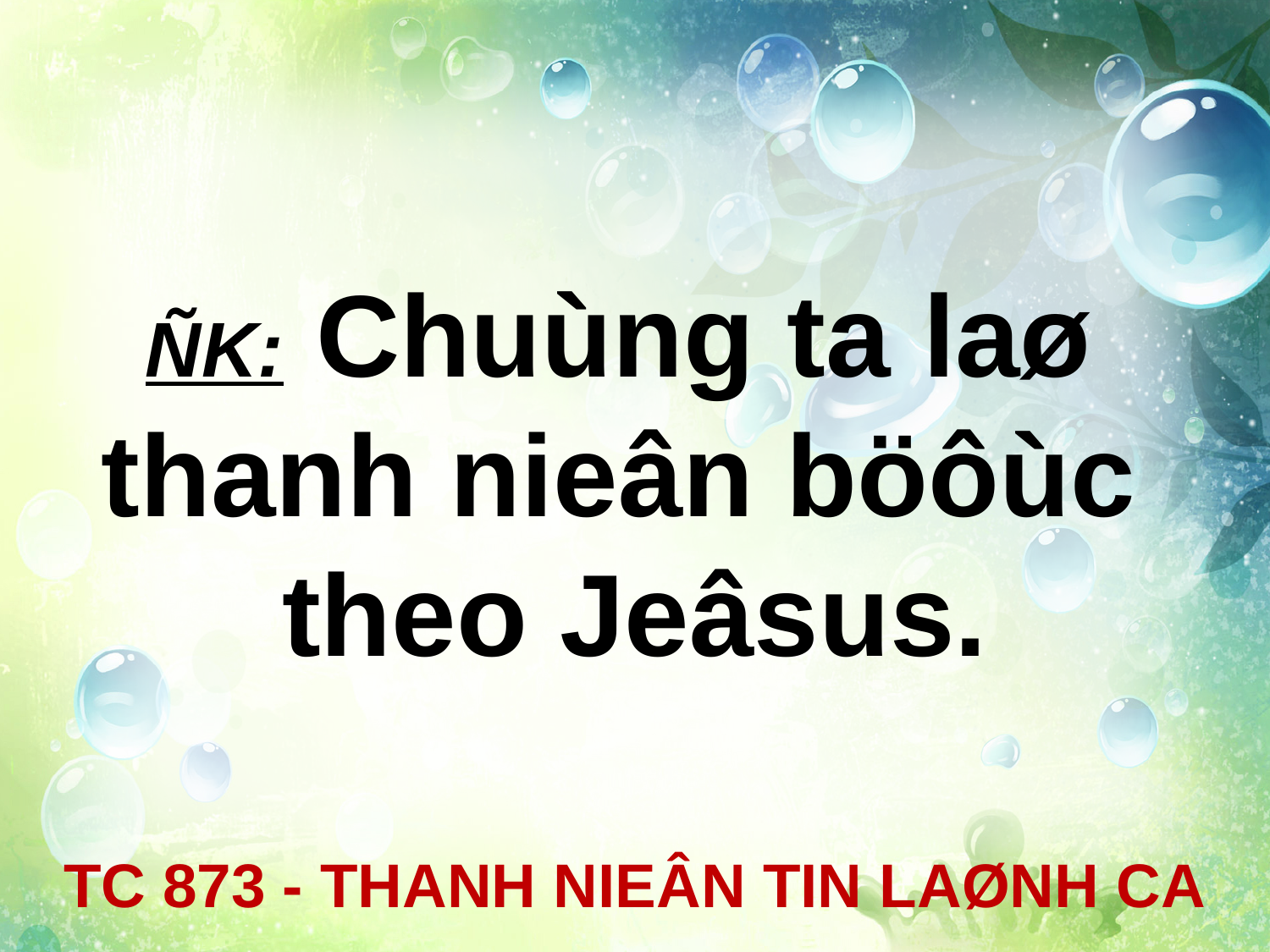

ÑK: Chuùng ta laø
thanh nieân böôùc
theo Jeâsus.
TC 873 - THANH NIEÂN TIN LAØNH CA